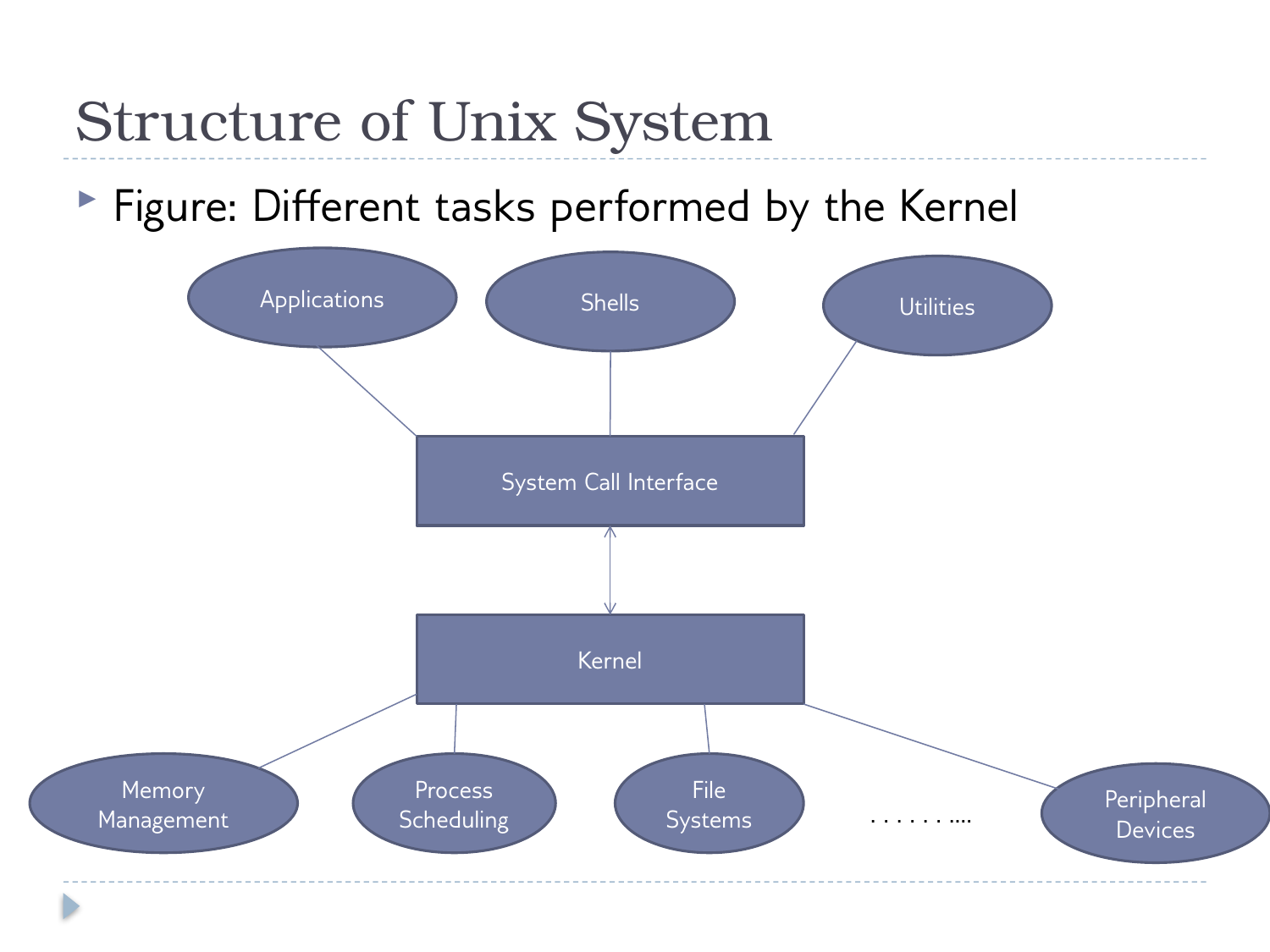

# Structure of Unix System
Figure: Different tasks performed by the Kernel
Applications
Shells
Utilities
System Call Interface
Kernel
Memory Management
Process Scheduling
File Systems
Peripheral Devices
. . . . . . ….